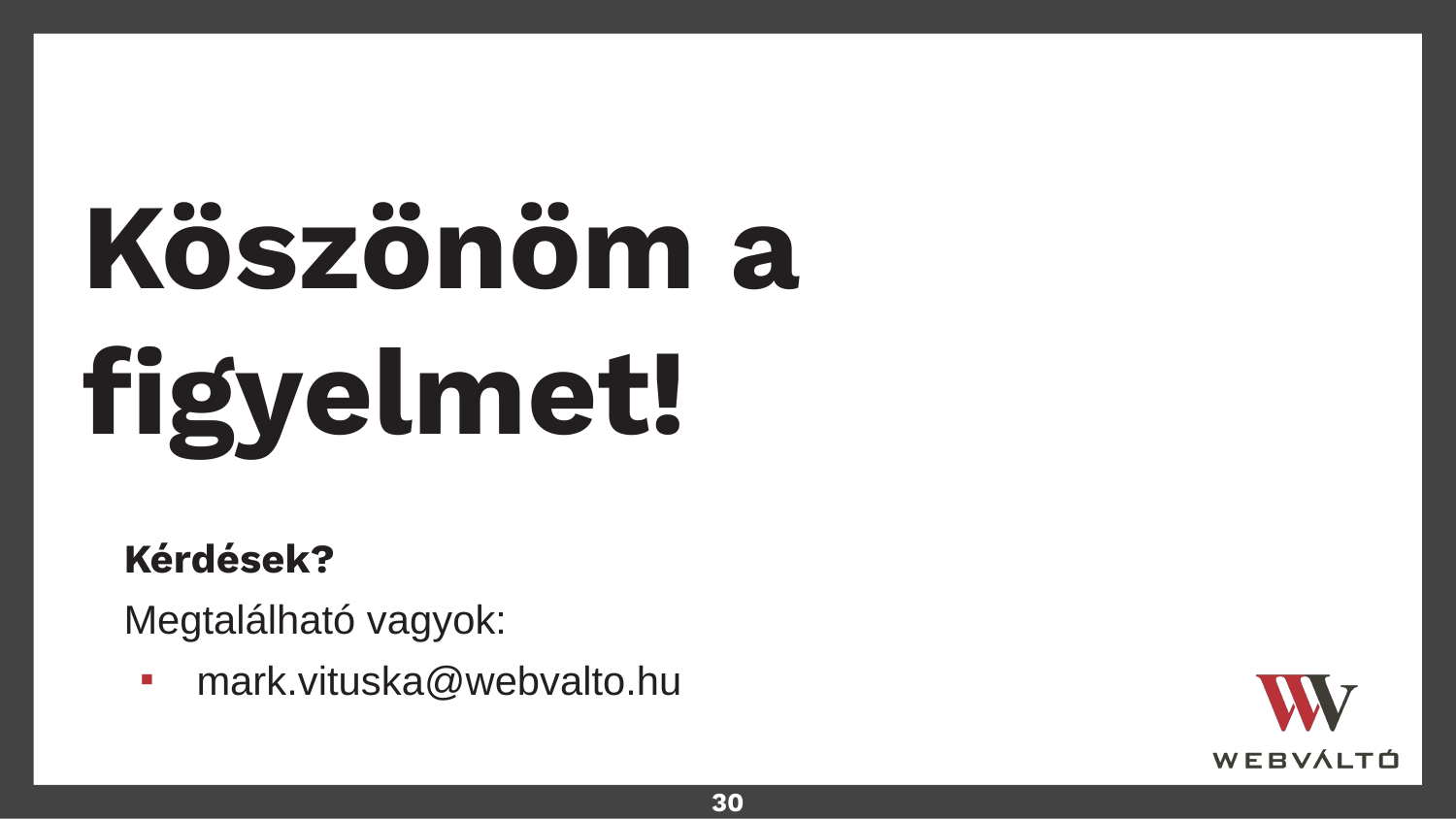

Köszönöm a figyelmet!
Kérdések?
Megtalálható vagyok:
mark.vituska@webvalto.hu
30